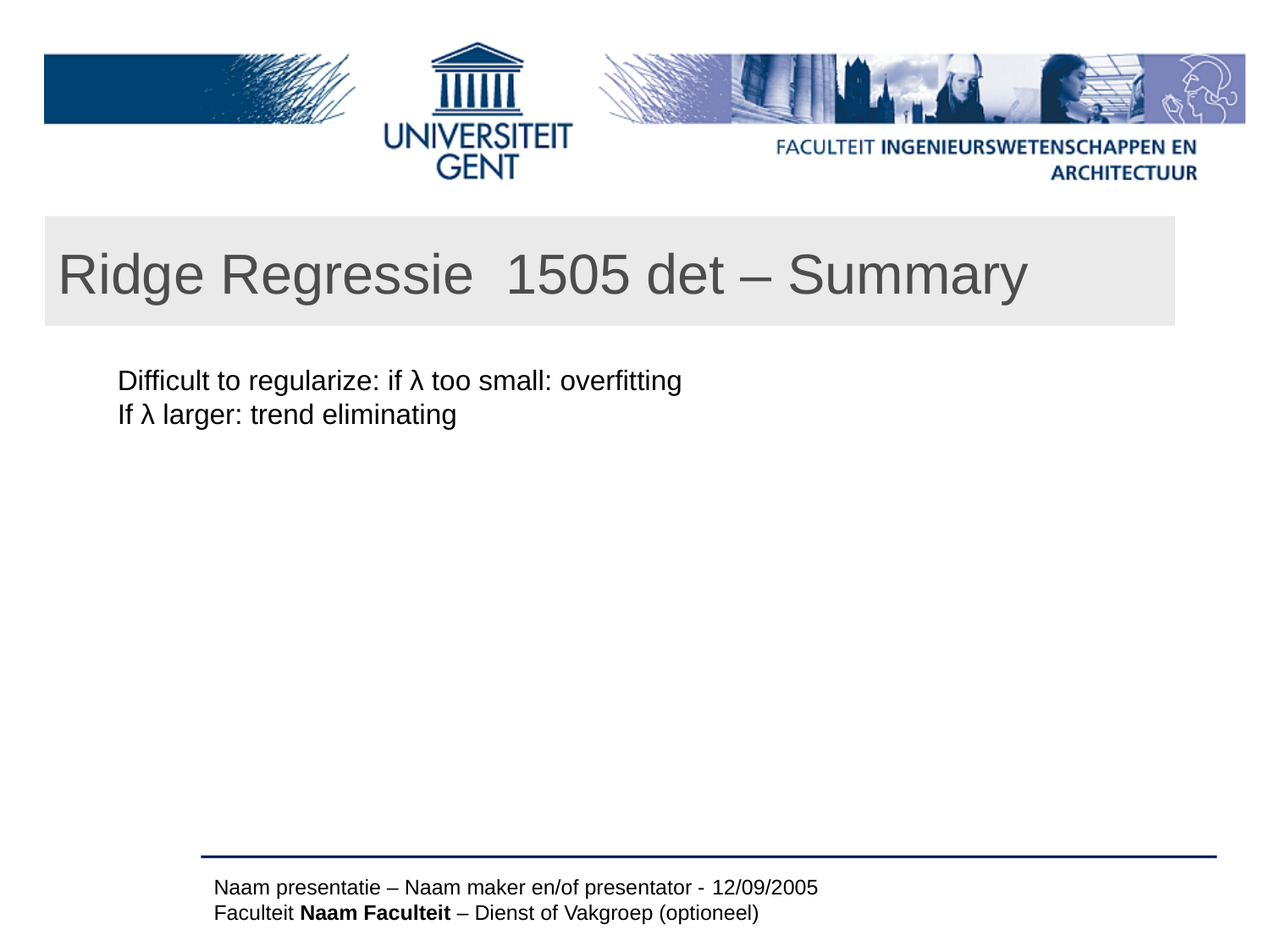

# Ridge Regressie  1505 det – Summary
Difficult to regularize: if λ too small: overfitting
If λ larger: trend eliminating
Naam presentatie – Naam maker en/of presentator - 12/09/2005
Faculteit Naam Faculteit – Dienst of Vakgroep (optioneel)